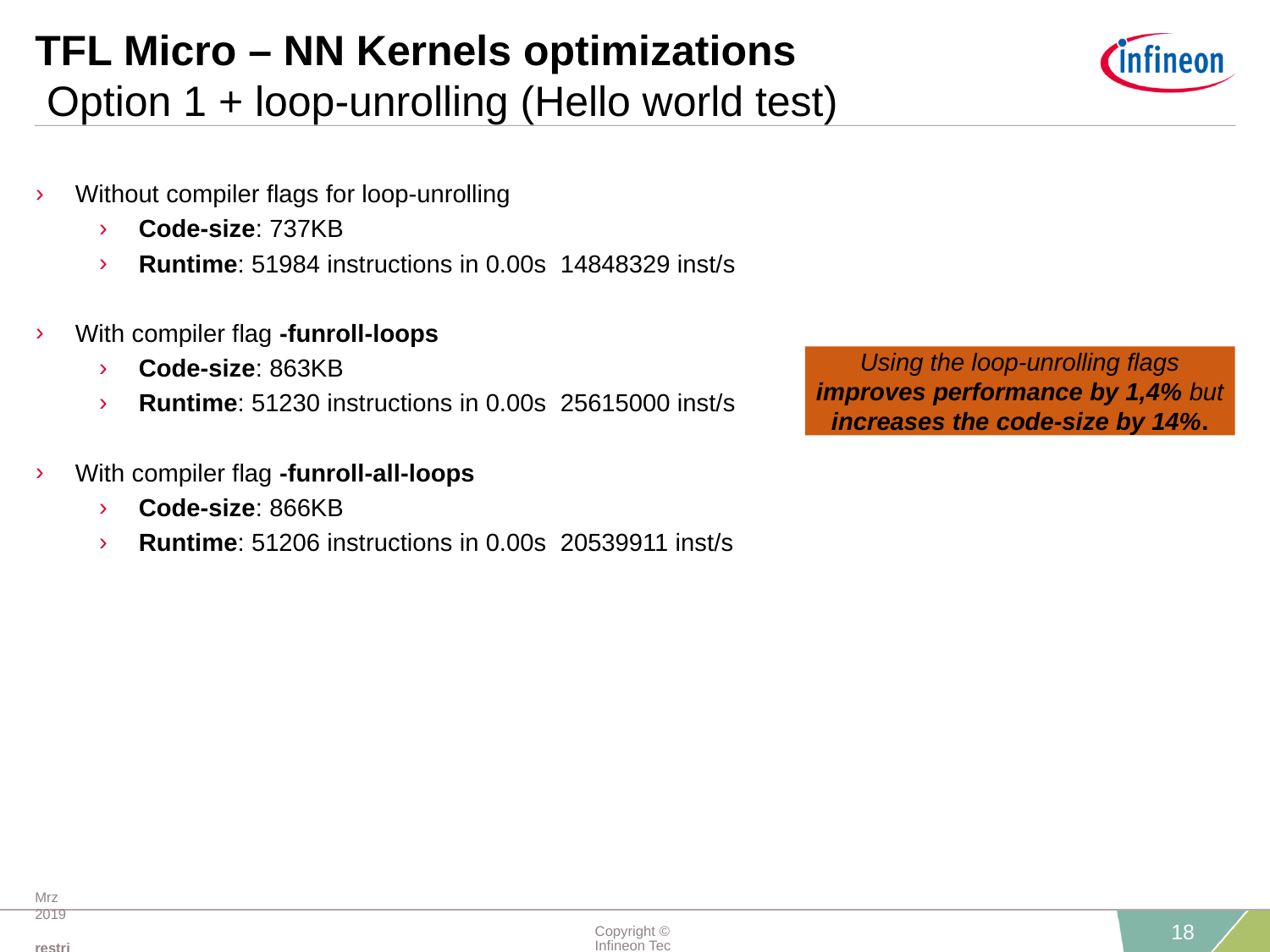

# TFL Micro – NN Kernels optimizations Option 1 + loop-unrolling (Hello world test)
Without compiler flags for loop-unrolling
Code-size: 737KB
Runtime: 51984 instructions in 0.00s  14848329 inst/s

With compiler flag -funroll-loops
Code-size: 863KB
Runtime: 51230 instructions in 0.00s  25615000 inst/s

With compiler flag -funroll-all-loops
Code-size: 866KB
Runtime: 51206 instructions in 0.00s  20539911 inst/s
Using the loop-unrolling flags improves performance by 1,4% but increases the code-size by 14%.
Mrz 2019             restricted
Copyright © Infineon Technologies AG 2019. All rights reserved.
18